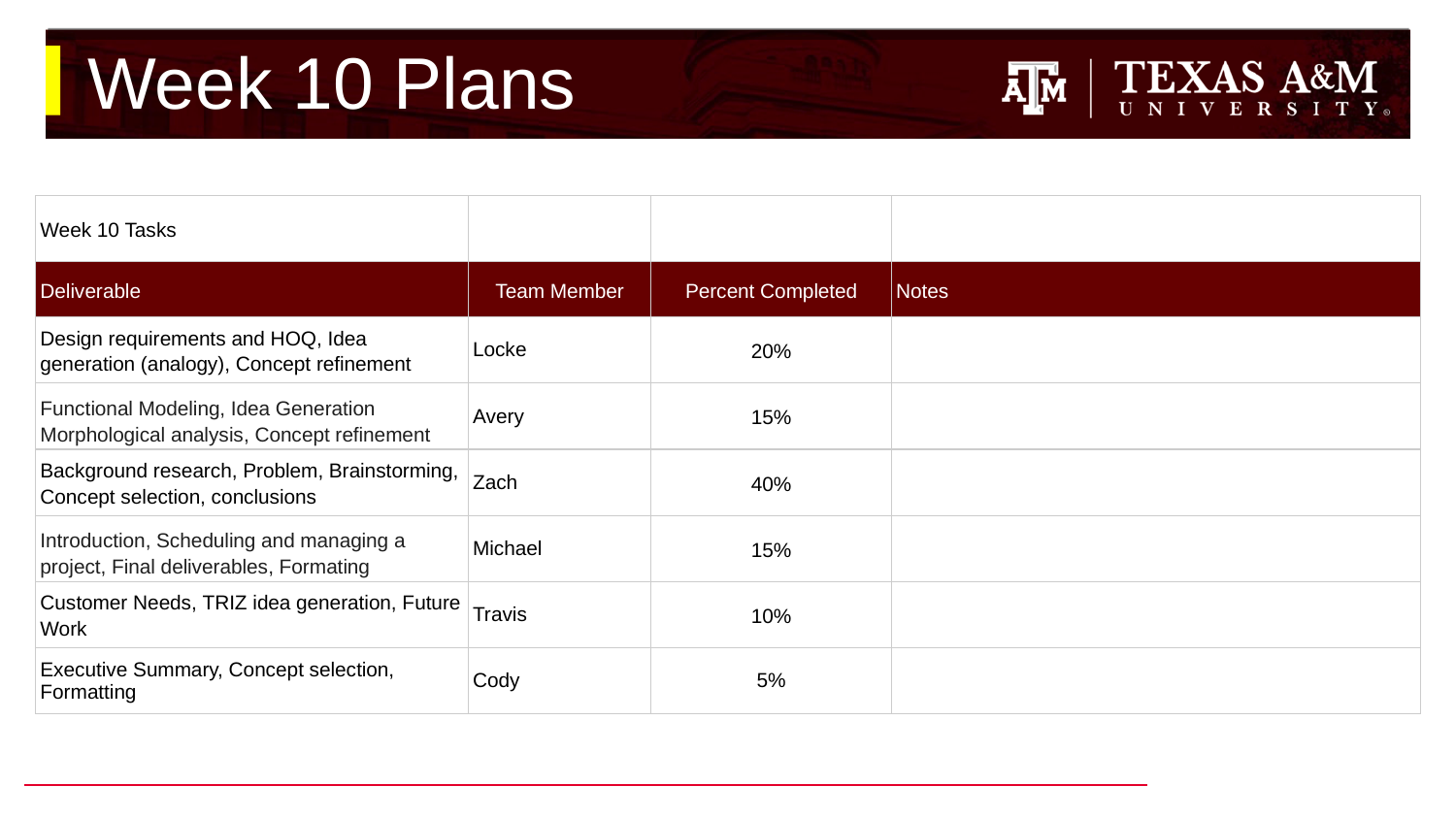

# Week 10 Plans
| Week 10 Tasks |  |  |  |
| --- | --- | --- | --- |
| Deliverable | Team Member | Percent Completed | Notes |
| Design requirements and HOQ, Idea generation (analogy), Concept refinement | Locke | 20% |  |
| Functional Modeling, Idea Generation Morphological analysis, Concept refinement | Avery | 15% |  |
| Background research, Problem, Brainstorming, Concept selection, conclusions | Zach | 40% |  |
| Introduction, Scheduling and managing a project, Final deliverables, Formating | Michael | 15% |  |
| Customer Needs, TRIZ idea generation, Future Work | Travis | 10% |  |
| Executive Summary, Concept selection, Formatting | Cody | 5% |  |